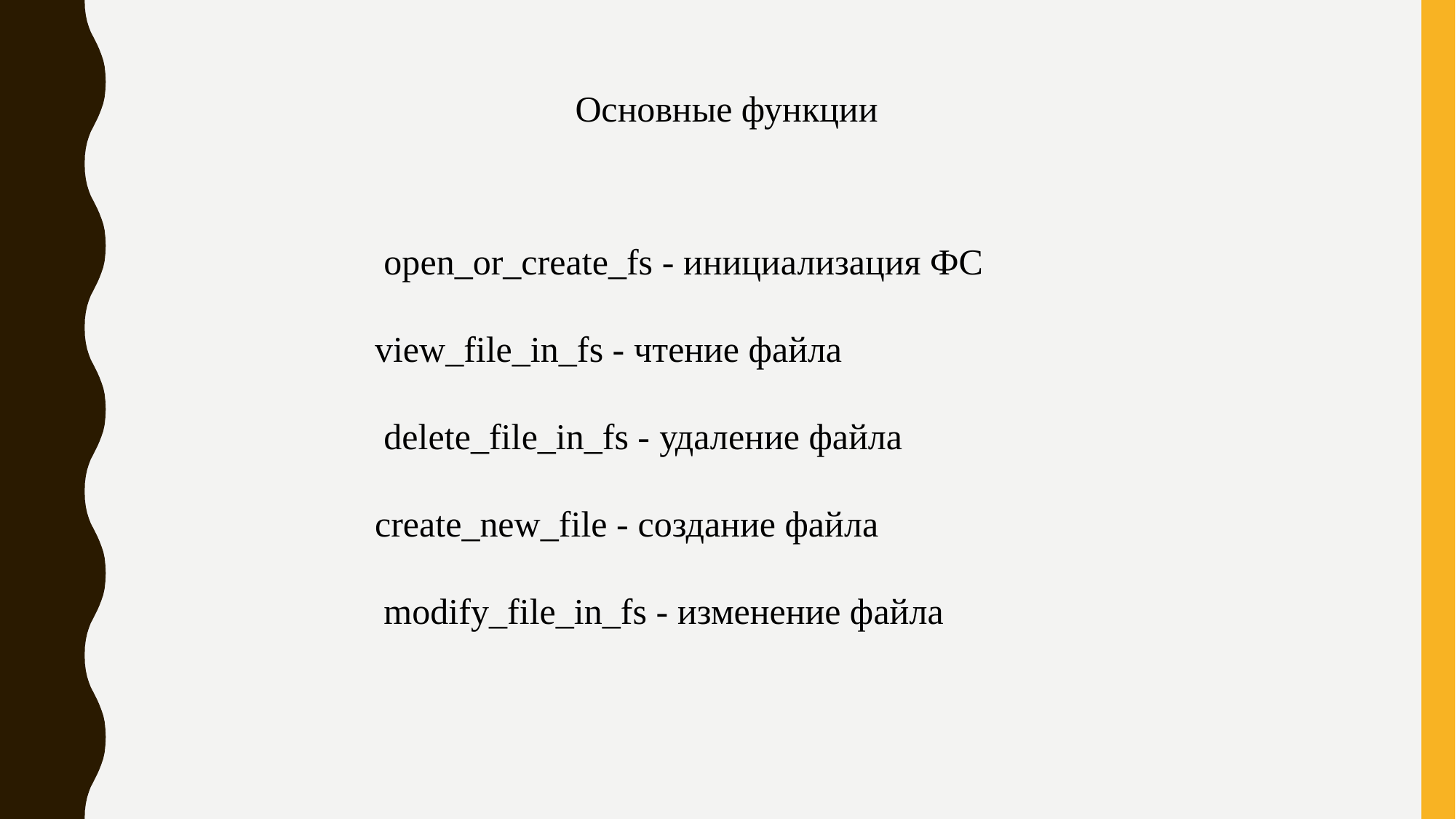

Основные функции
 open_or_create_fs - инициализация ФС

view_file_in_fs - чтение файла

 delete_file_in_fs - удаление файла

create_new_file - создание файла

 modify_file_in_fs - изменение файла